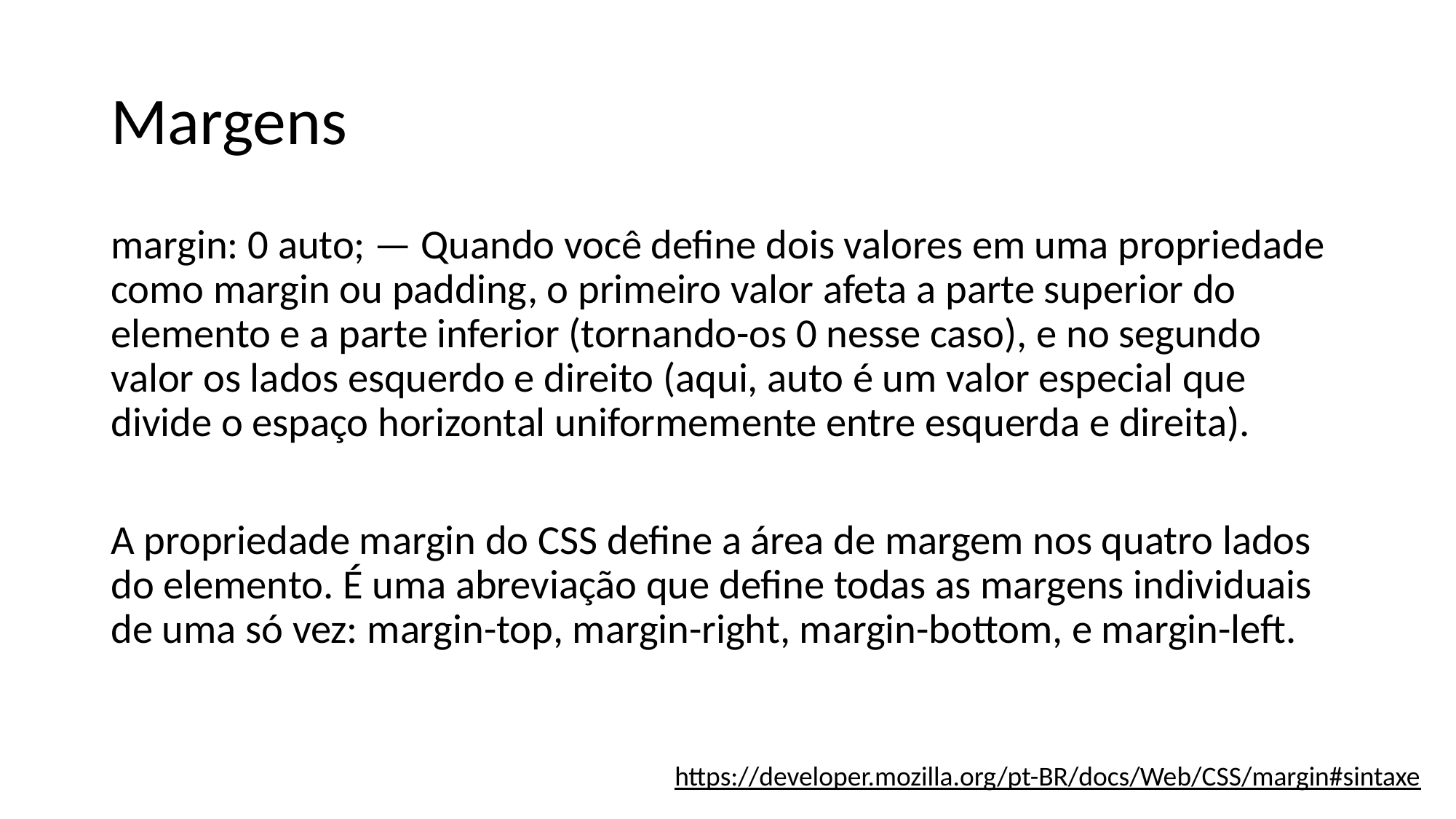

# Margens
margin: 0 auto; — Quando você define dois valores em uma propriedade como margin ou padding, o primeiro valor afeta a parte superior do elemento e a parte inferior (tornando-os 0 nesse caso), e no segundo valor os lados esquerdo e direito (aqui, auto é um valor especial que divide o espaço horizontal uniformemente entre esquerda e direita).

A propriedade margin do CSS define a área de margem nos quatro lados do elemento. É uma abreviação que define todas as margens individuais de uma só vez: margin-top, margin-right, margin-bottom, e margin-left.
https://developer.mozilla.org/pt-BR/docs/Web/CSS/margin#sintaxe